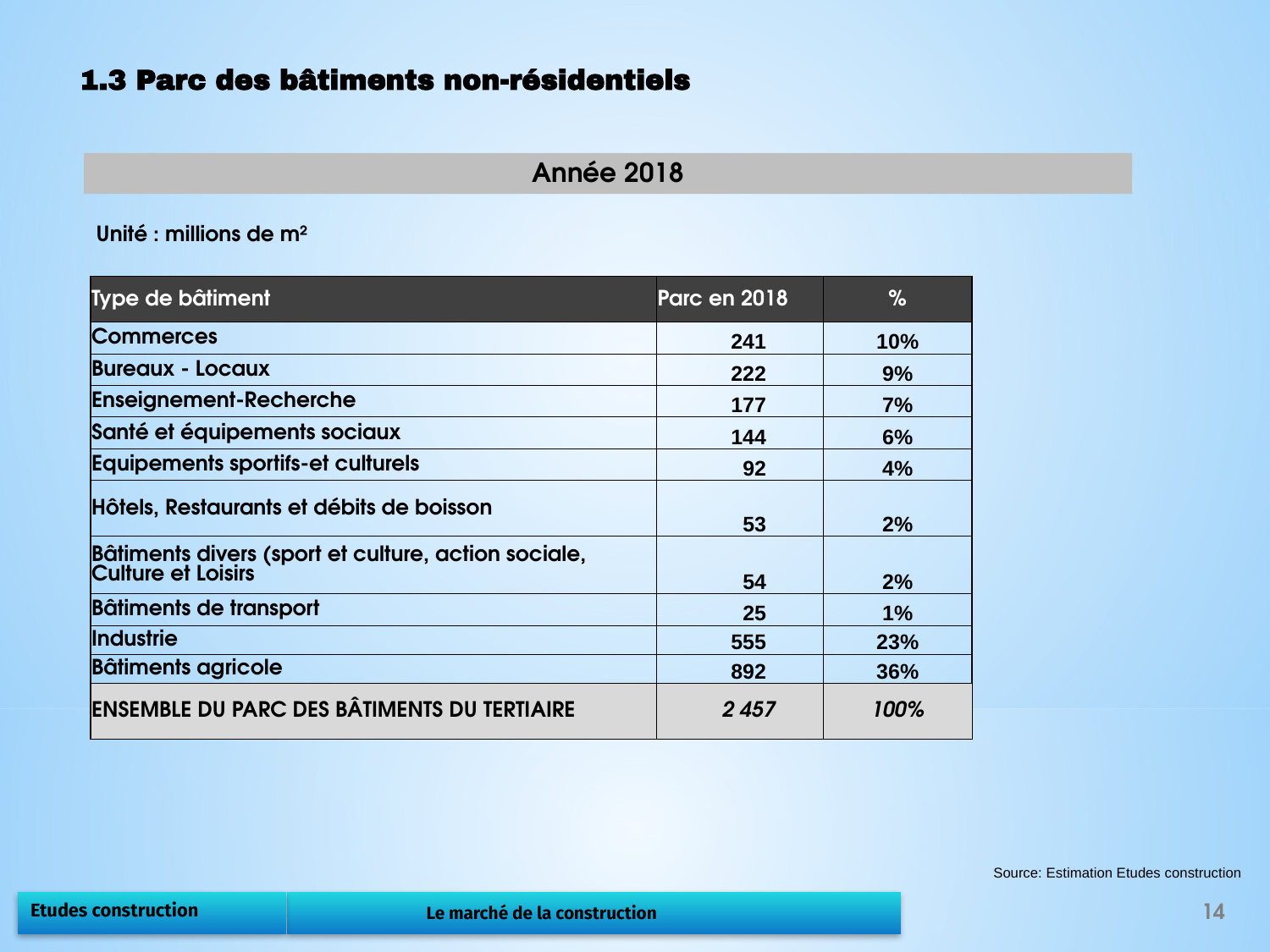

1.3 Parc des bâtiments non-résidentiels
Année 2018
Unité : millions de m²
| Type de bâtiment | Parc en 2018 | % |
| --- | --- | --- |
| Commerces | 241 | 10% |
| Bureaux - Locaux | 222 | 9% |
| Enseignement-Recherche | 177 | 7% |
| Santé et équipements sociaux | 144 | 6% |
| Equipements sportifs-et culturels | 92 | 4% |
| Hôtels, Restaurants et débits de boisson | 53 | 2% |
| Bâtiments divers (sport et culture, action sociale, Culture et Loisirs | 54 | 2% |
| Bâtiments de transport | 25 | 1% |
| Industrie | 555 | 23% |
| Bâtiments agricole | 892 | 36% |
| ENSEMBLE DU PARC DES BÂTIMENTS DU TERTIAIRE | 2 457 | 100% |
Source: Estimation Etudes construction
14